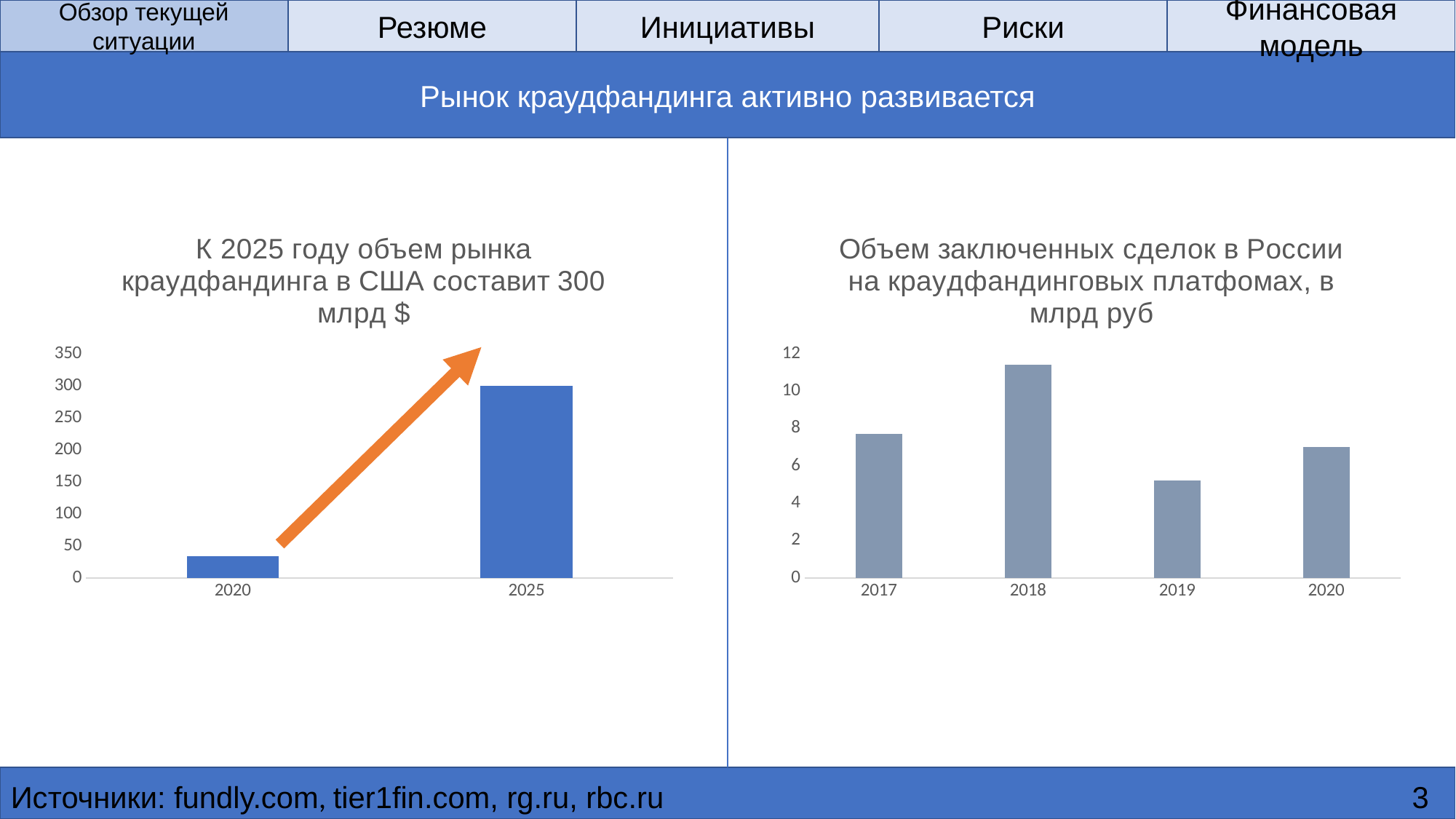

Обзор текущей ситуации
Резюме
Инициативы
Риски
Финансовая модель
Рынок краудфандинга активно развивается

### Chart: К 2025 году объем рынка краудфандинга в США составит 300 млрд $

| Category | Ряд 1 |
|---|---|
| 2020 | 34.0 |
| 2025 | 300.0 |

### Chart: Объем заключенных сделок в России на краудфандинговых платфомах, в млрд руб

| Category | Ряд 1 |
|---|---|
| 2017 | 7.7 |
| 2018 | 11.4 |
| 2019 | 5.2 |
| 2020 | 7.0 |
Источники: fundly.com, tier1fin.com, rg.ru, rbc.ru
3